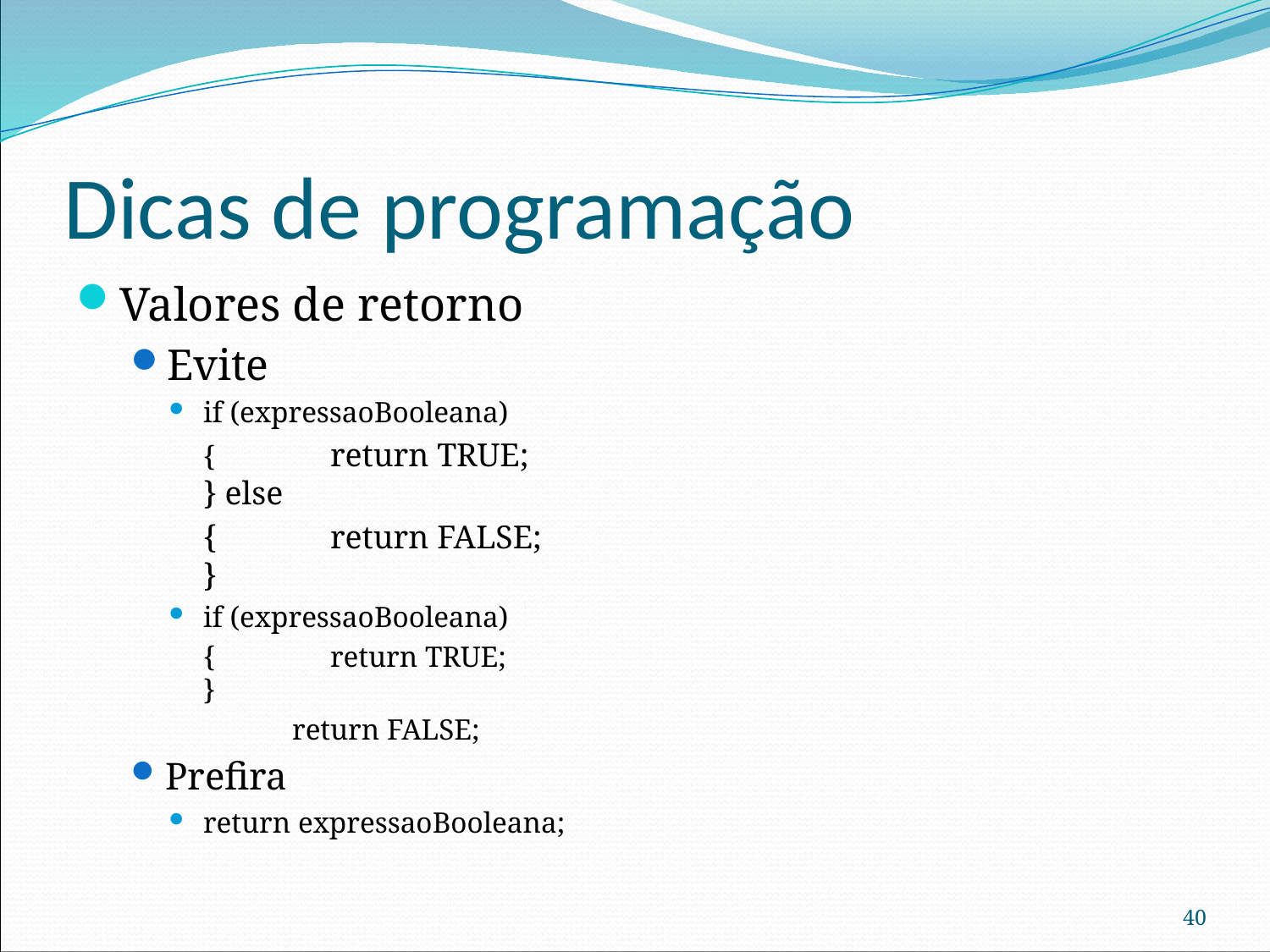

# Dicas de programação
Valores de retorno
Evite
if (expressaoBooleana)
	{	return TRUE;
} else
	{	return FALSE;
}
if (expressaoBooleana)
	{	return TRUE;
}
		return FALSE;
Prefira
return expressaoBooleana;

40